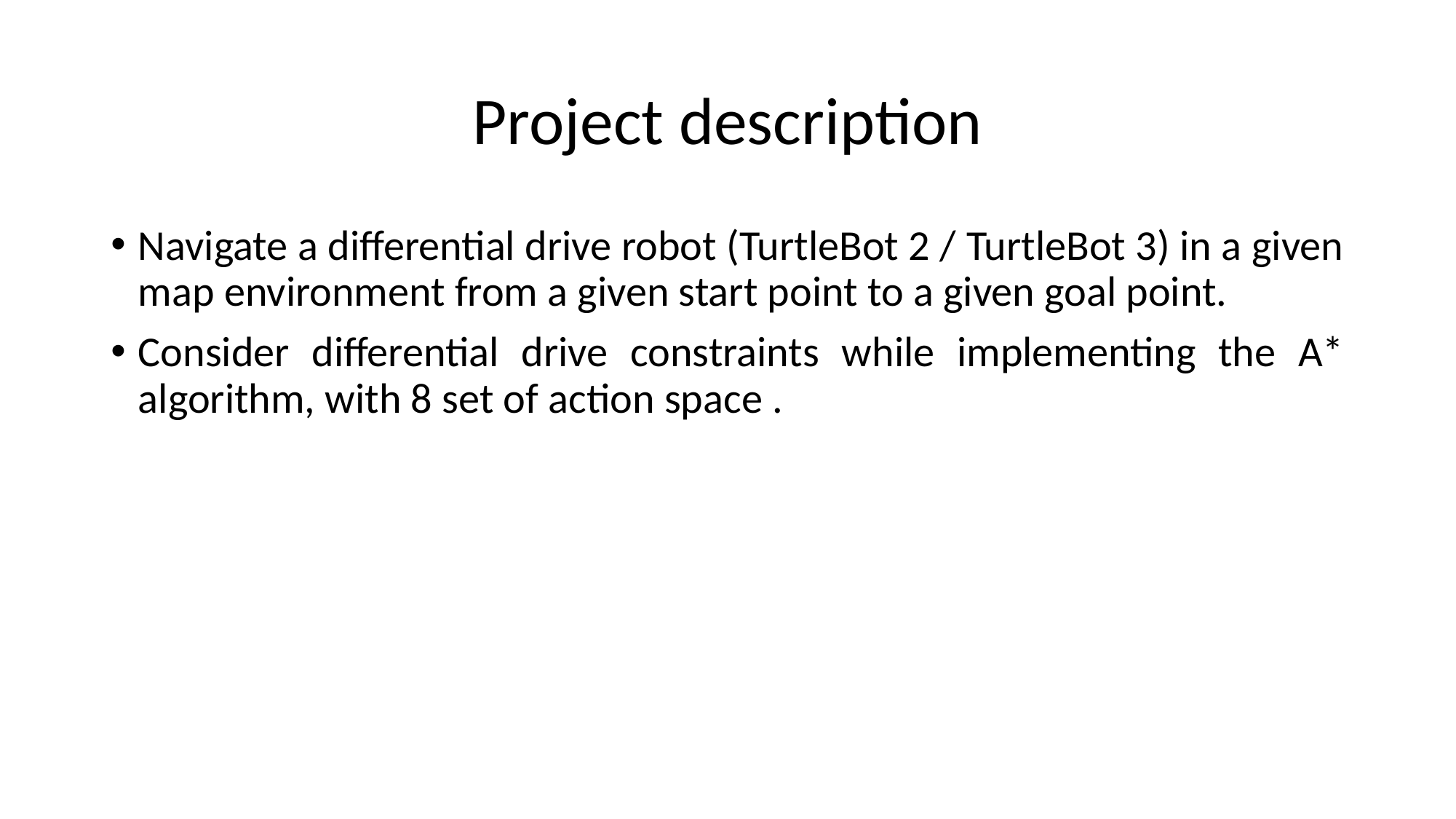

# Project description
Navigate a differential drive robot (TurtleBot 2 / TurtleBot 3) in a given map environment from a given start point to a given goal point.
Consider differential drive constraints while implementing the A* algorithm, with 8 set of action space .